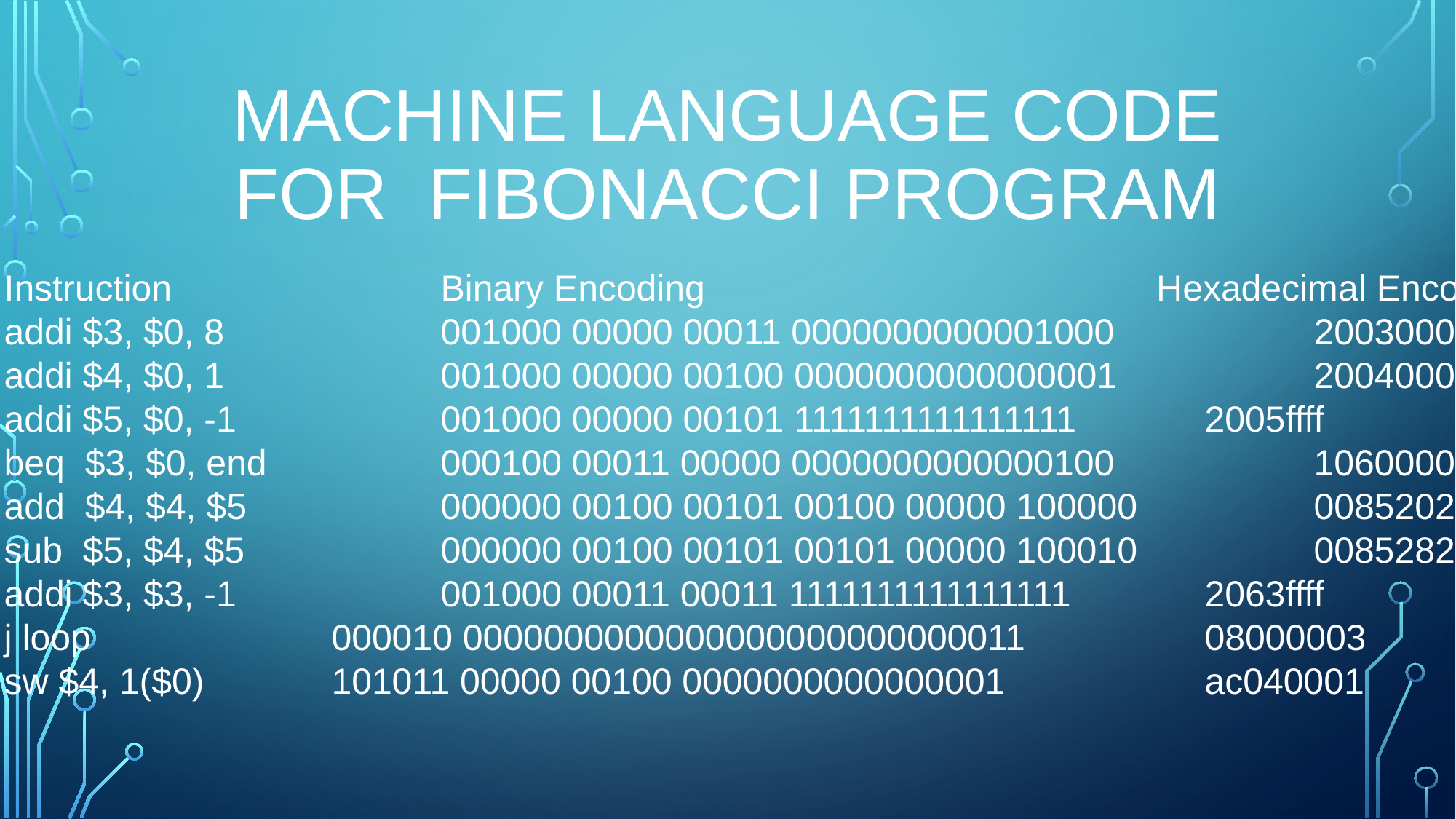

# MACHINE LANGUAGE CODE FOR  FIBONACCI PROGRAM
Instruction 			Binary Encoding 				      Hexadecimal Encoding
addi $3, $0, 8 		001000 00000 00011 0000000000001000 		20030008
addi $4, $0, 1 		001000 00000 00100 0000000000000001 		20040001
addi $5, $0, -1 		001000 00000 00101 1111111111111111 		2005ffff
beq  $3, $0, end 		000100 00011 00000 0000000000000100 		10600004
add  $4, $4, $5 		000000 00100 00101 00100 00000 100000 		00852020
sub  $5, $4, $5 		000000 00100 00101 00101 00000 100010 		00852822
addi $3, $3, -1 		001000 00011 00011 1111111111111111 		2063ffff
j loop 			000010 0000000000000000000000000011 		08000003
sw $4, 1($0) 		101011 00000 00100 0000000000000001 		ac040001